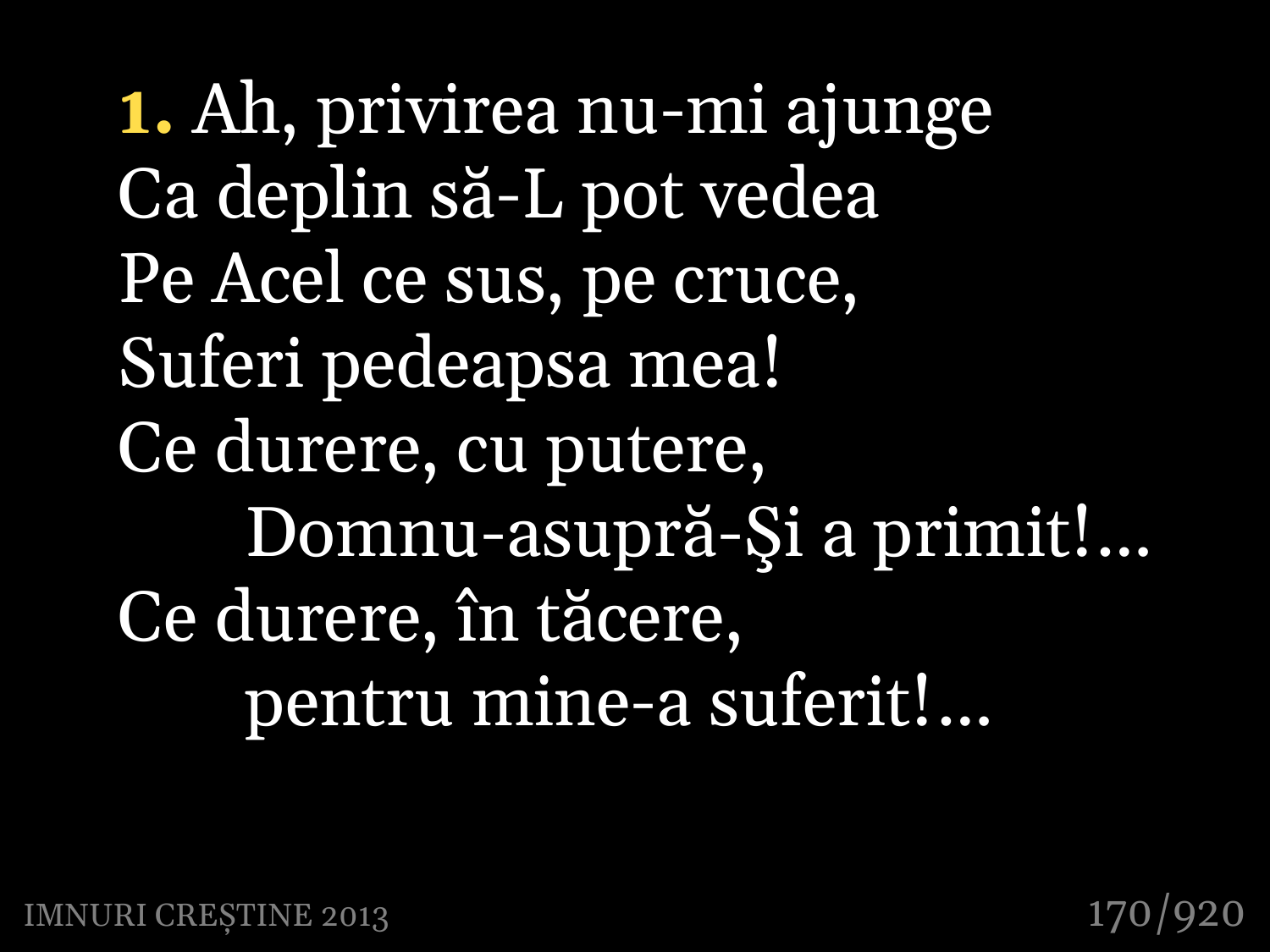

1. Ah, privirea nu-mi ajunge
Ca deplin să-L pot vedea
Pe Acel ce sus, pe cruce,
Suferi pedeapsa mea!
Ce durere, cu putere,
	Domnu-asupră-Şi a primit!…
Ce durere, în tăcere,
	pentru mine-a suferit!…
170/920
IMNURI CREȘTINE 2013